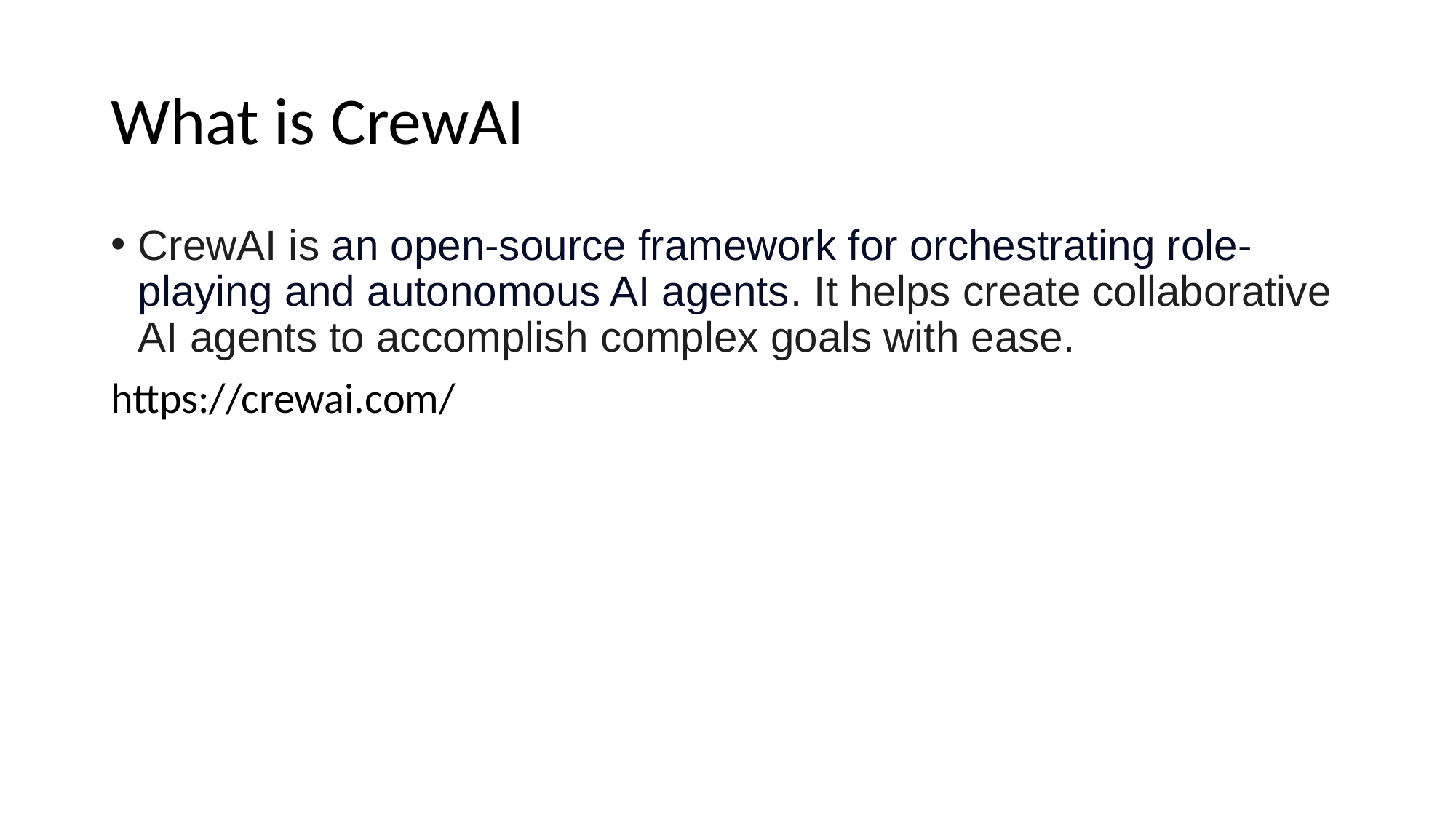

# What is CrewAI
CrewAI is an open-source framework for orchestrating role-playing and autonomous AI agents. It helps create collaborative AI agents to accomplish complex goals with ease.
https://crewai.com/